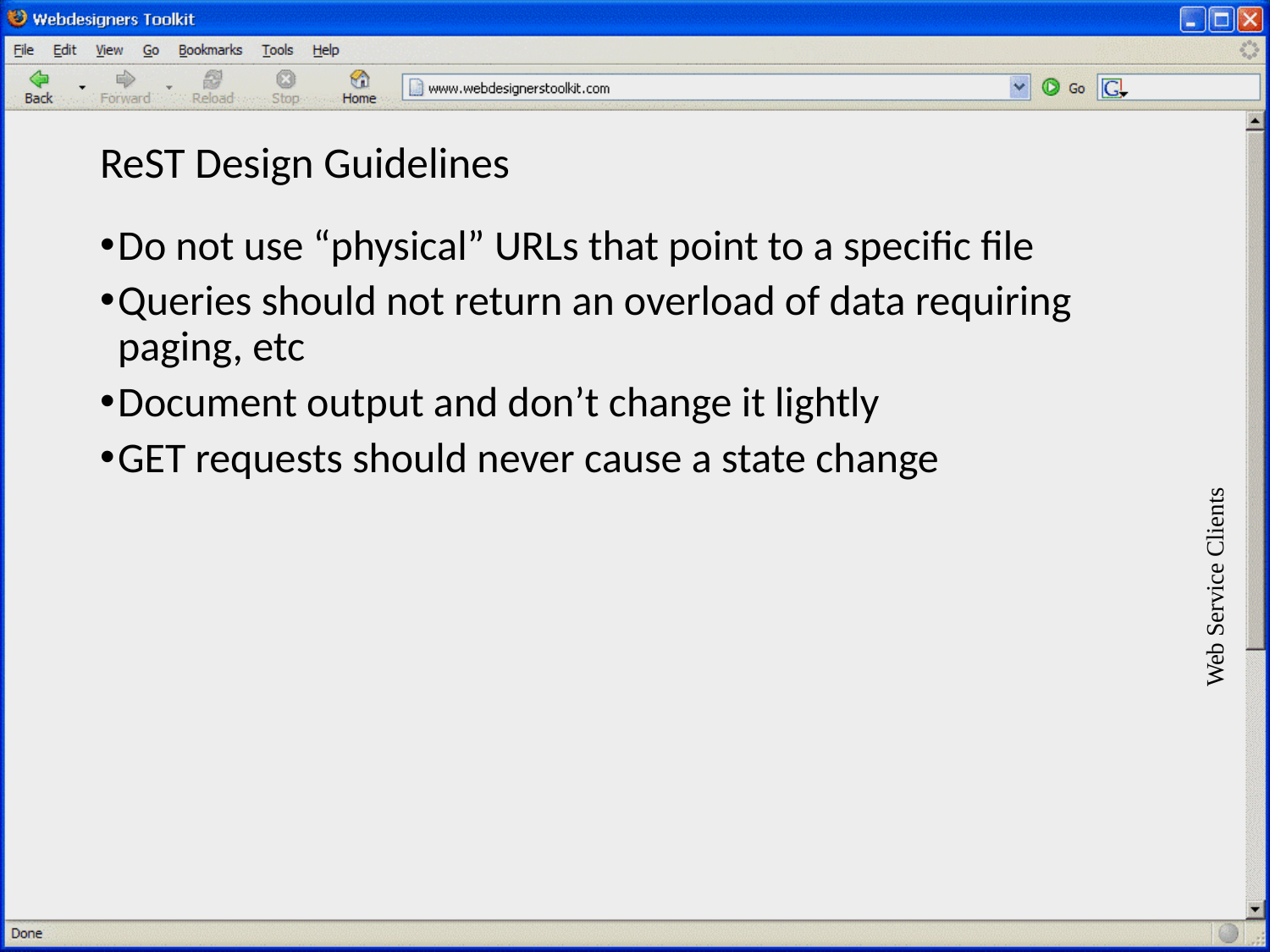

# ReST Design Guidelines
Do not use “physical” URLs that point to a specific file
Queries should not return an overload of data requiring paging, etc
Document output and don’t change it lightly
GET requests should never cause a state change
Web Service Clients